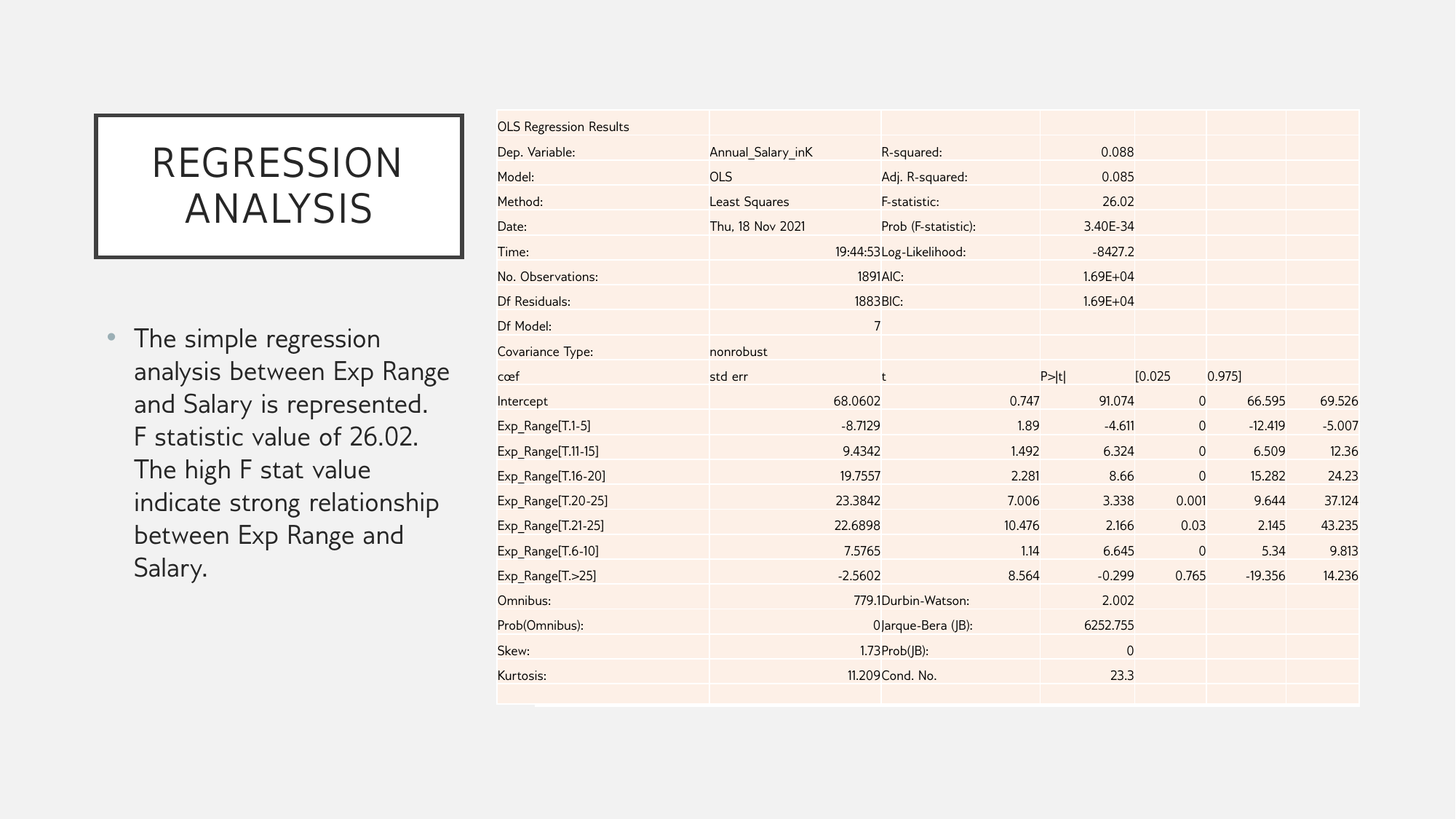

| OLS Regression Results |  |  |  |  |  |  |
| --- | --- | --- | --- | --- | --- | --- |
| Dep. Variable: | Annual\_Salary\_inK | R-squared: | 0.088 |  |  |  |
| Model: | OLS | Adj. R-squared: | 0.085 |  |  |  |
| Method: | Least Squares | F-statistic: | 26.02 |  |  |  |
| Date: | Thu, 18 Nov 2021 | Prob (F-statistic): | 3.40E-34 |  |  |  |
| Time: | 19:44:53 | Log-Likelihood: | -8427.2 |  |  |  |
| No. Observations: | 1891 | AIC: | 1.69E+04 |  |  |  |
| Df Residuals: | 1883 | BIC: | 1.69E+04 |  |  |  |
| Df Model: | 7 |  |  |  |  |  |
| Covariance Type: | nonrobust |  |  |  |  |  |
| coef | std err | t | P>|t| | [0.025 | 0.975] |  |
| Intercept | 68.0602 | 0.747 | 91.074 | 0 | 66.595 | 69.526 |
| Exp\_Range[T.1-5] | -8.7129 | 1.89 | -4.611 | 0 | -12.419 | -5.007 |
| Exp\_Range[T.11-15] | 9.4342 | 1.492 | 6.324 | 0 | 6.509 | 12.36 |
| Exp\_Range[T.16-20] | 19.7557 | 2.281 | 8.66 | 0 | 15.282 | 24.23 |
| Exp\_Range[T.20-25] | 23.3842 | 7.006 | 3.338 | 0.001 | 9.644 | 37.124 |
| Exp\_Range[T.21-25] | 22.6898 | 10.476 | 2.166 | 0.03 | 2.145 | 43.235 |
| Exp\_Range[T.6-10] | 7.5765 | 1.14 | 6.645 | 0 | 5.34 | 9.813 |
| Exp\_Range[T.>25] | -2.5602 | 8.564 | -0.299 | 0.765 | -19.356 | 14.236 |
| Omnibus: | 779.1 | Durbin-Watson: | 2.002 |  |  |  |
| Prob(Omnibus): | 0 | Jarque-Bera (JB): | 6252.755 |  |  |  |
| Skew: | 1.73 | Prob(JB): | 0 |  |  |  |
| Kurtosis: | 11.209 | Cond. No. | 23.3 |  |  |  |
|  |  |  |  |  |  |  |
# Regression analysis

The simple regression analysis between Exp Range and Salary is represented.  F statistic value of 26.02. The high F stat value indicate strong relationship between Exp Range and Salary.